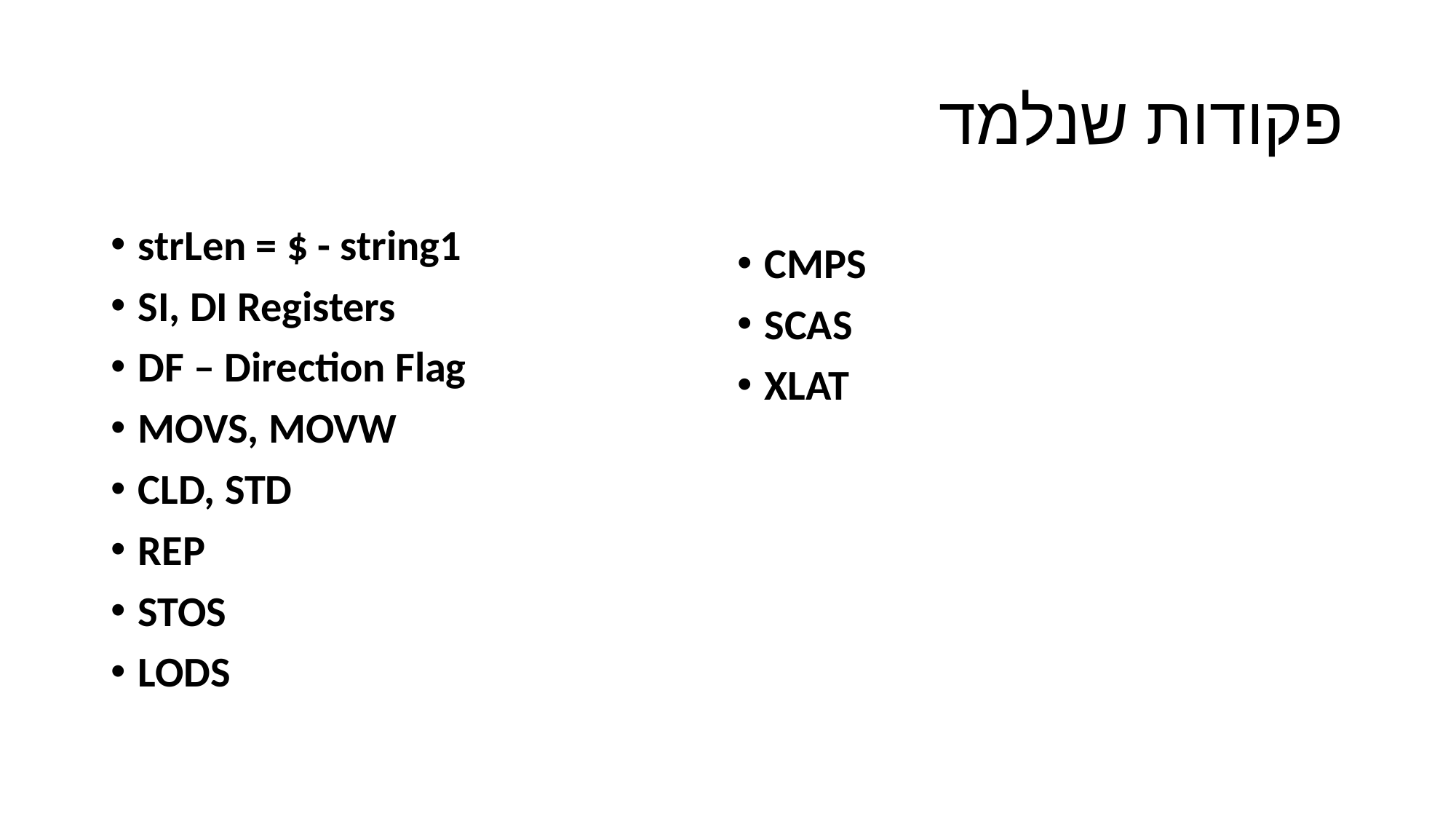

# פקודות שנלמד
strLen = $ - string1
SI, DI Registers
DF – Direction Flag
MOVS, MOVW
CLD, STD
REP
STOS
LODS
CMPS
SCAS
XLAT